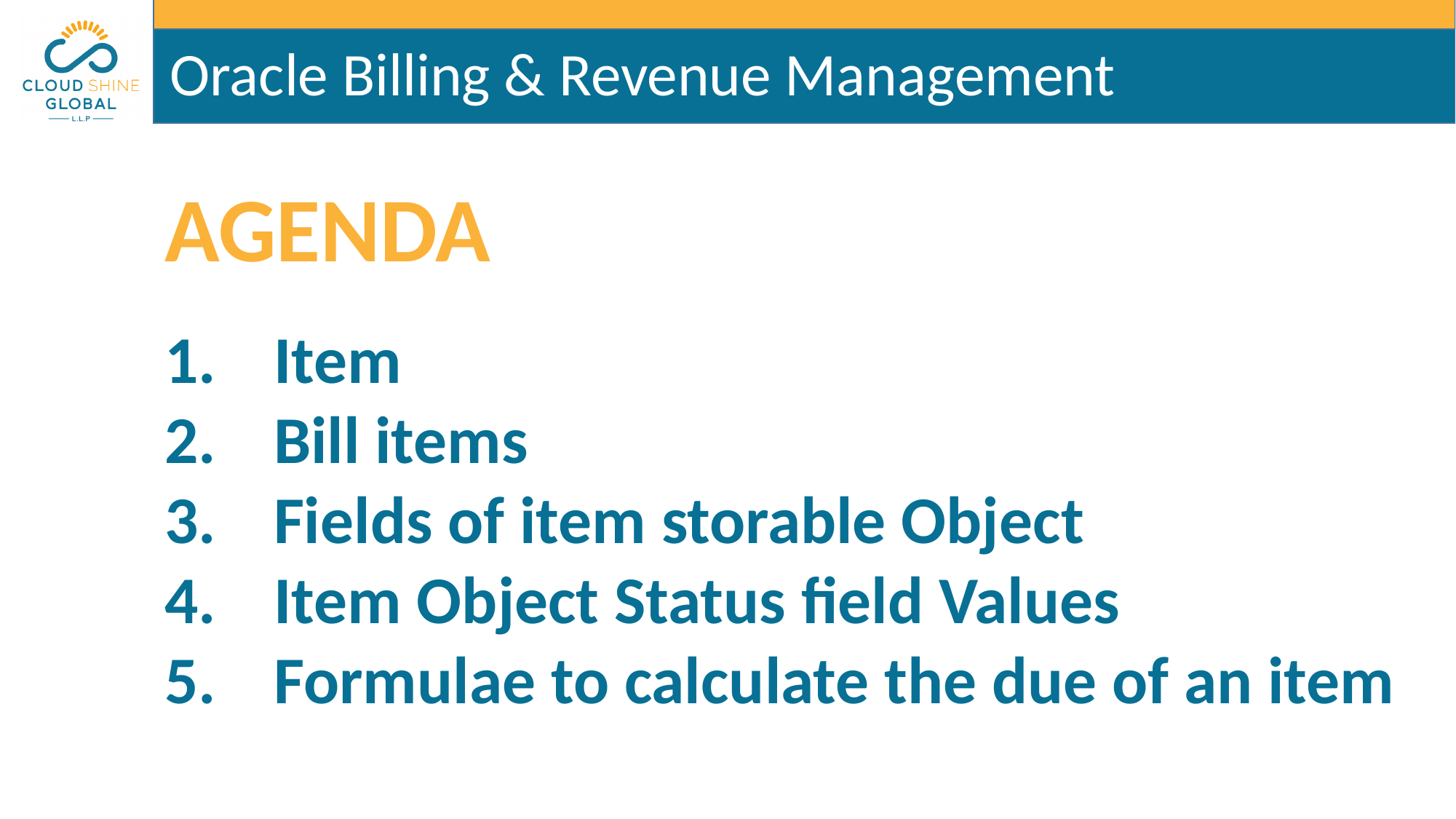

Oracle Billing & Revenue Management
AGENDA

Item
Bill items
Fields of item storable Object
Item Object Status field Values
Formulae to calculate the due of an item